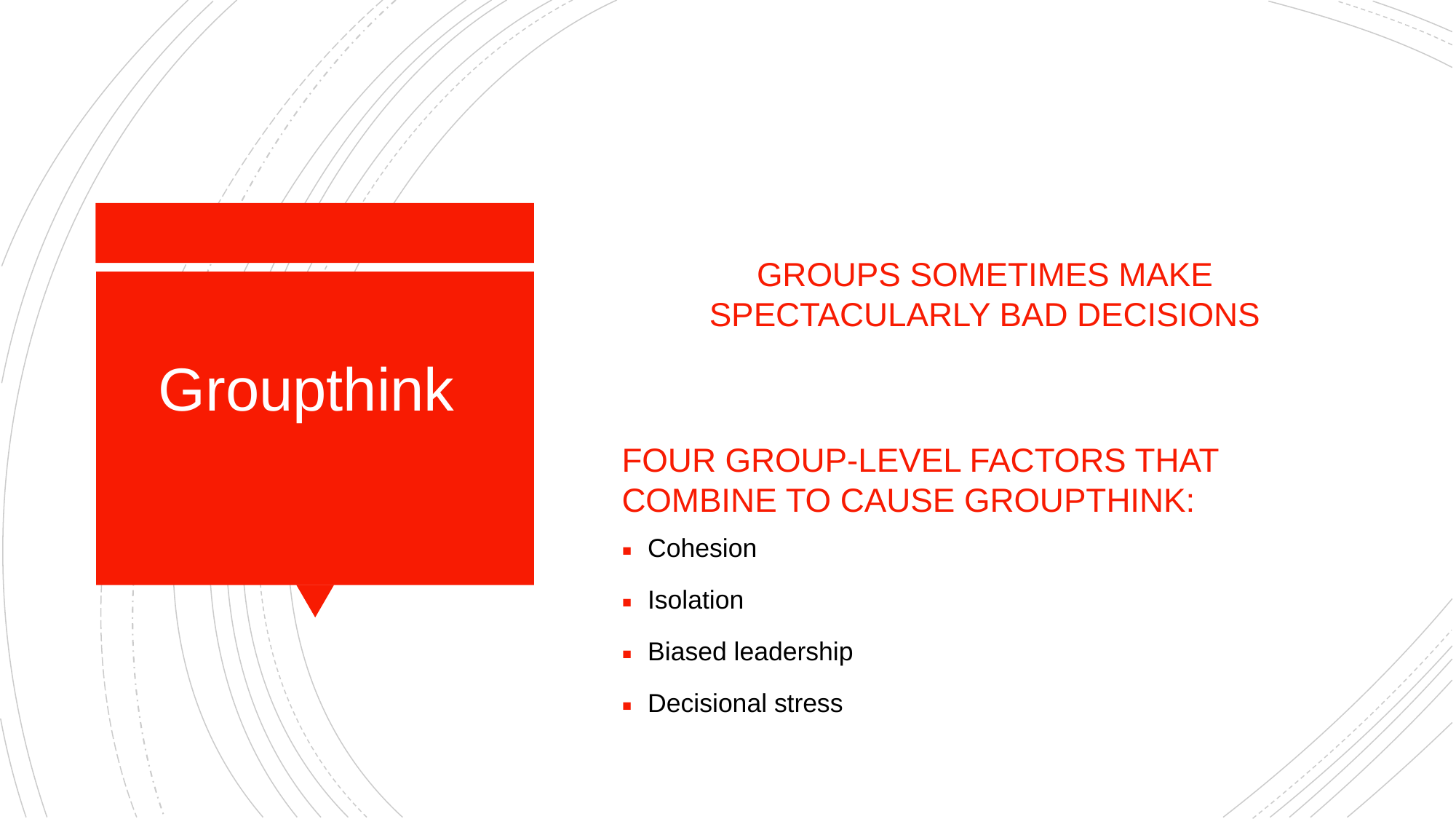

GROUPS SOMETIMES MAKE SPECTACULARLY BAD DECISIONS

# Groupthink
FOUR GROUP-LEVEL FACTORS THAT COMBINE TO CAUSE GROUPTHINK:
Cohesion
Isolation
Biased leadership
Decisional stress